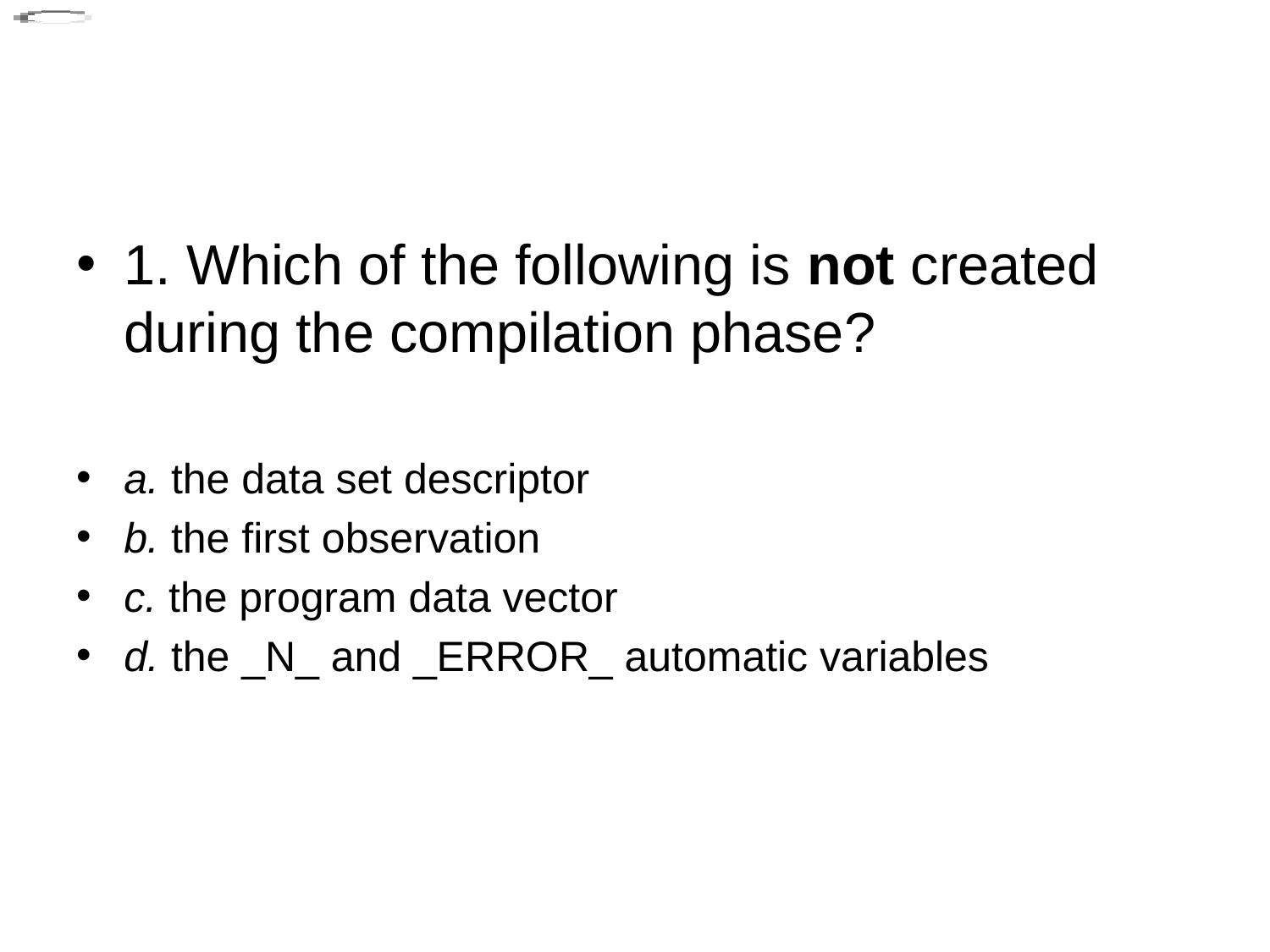

#
1. Which of the following is not created during the compilation phase?

a. the data set descriptor
b. the first observation
c. the program data vector
d. the _N_ and _ERROR_ automatic variables